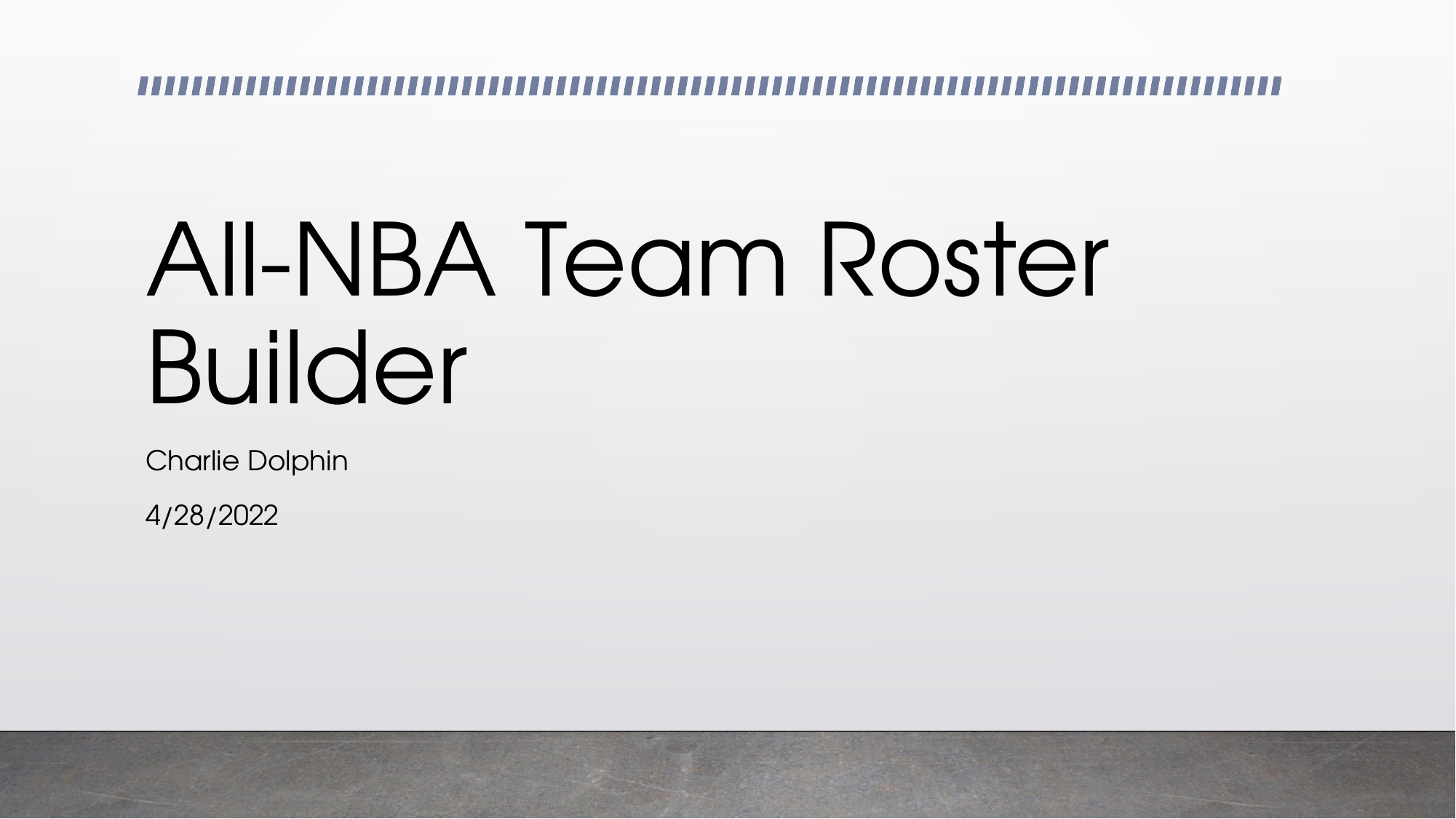

# All-NBA Team Roster Builder
Charlie Dolphin
4/28/2022